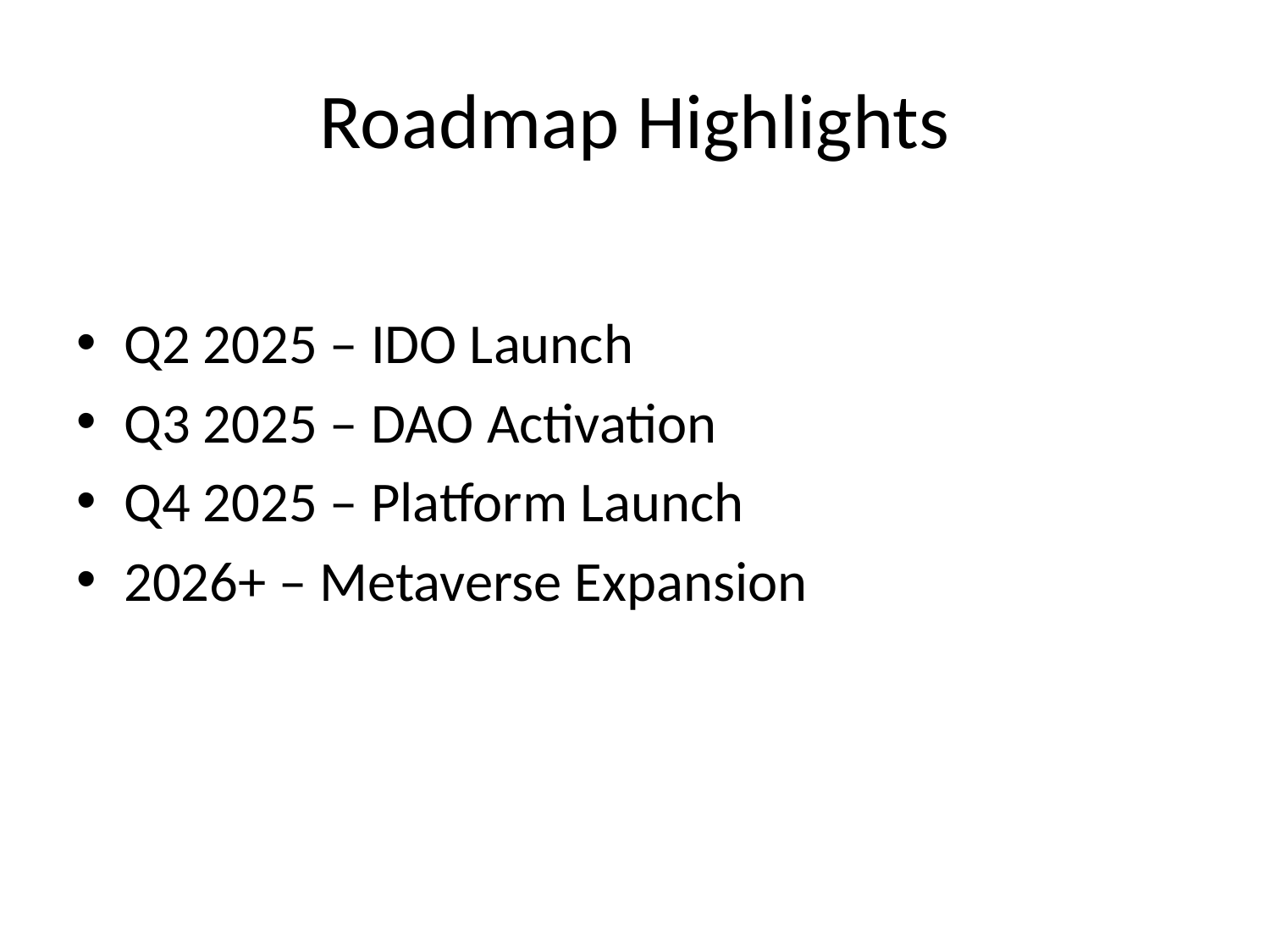

# Roadmap Highlights

Q2 2025 – IDO Launch
Q3 2025 – DAO Activation
Q4 2025 – Platform Launch
2026+ – Metaverse Expansion